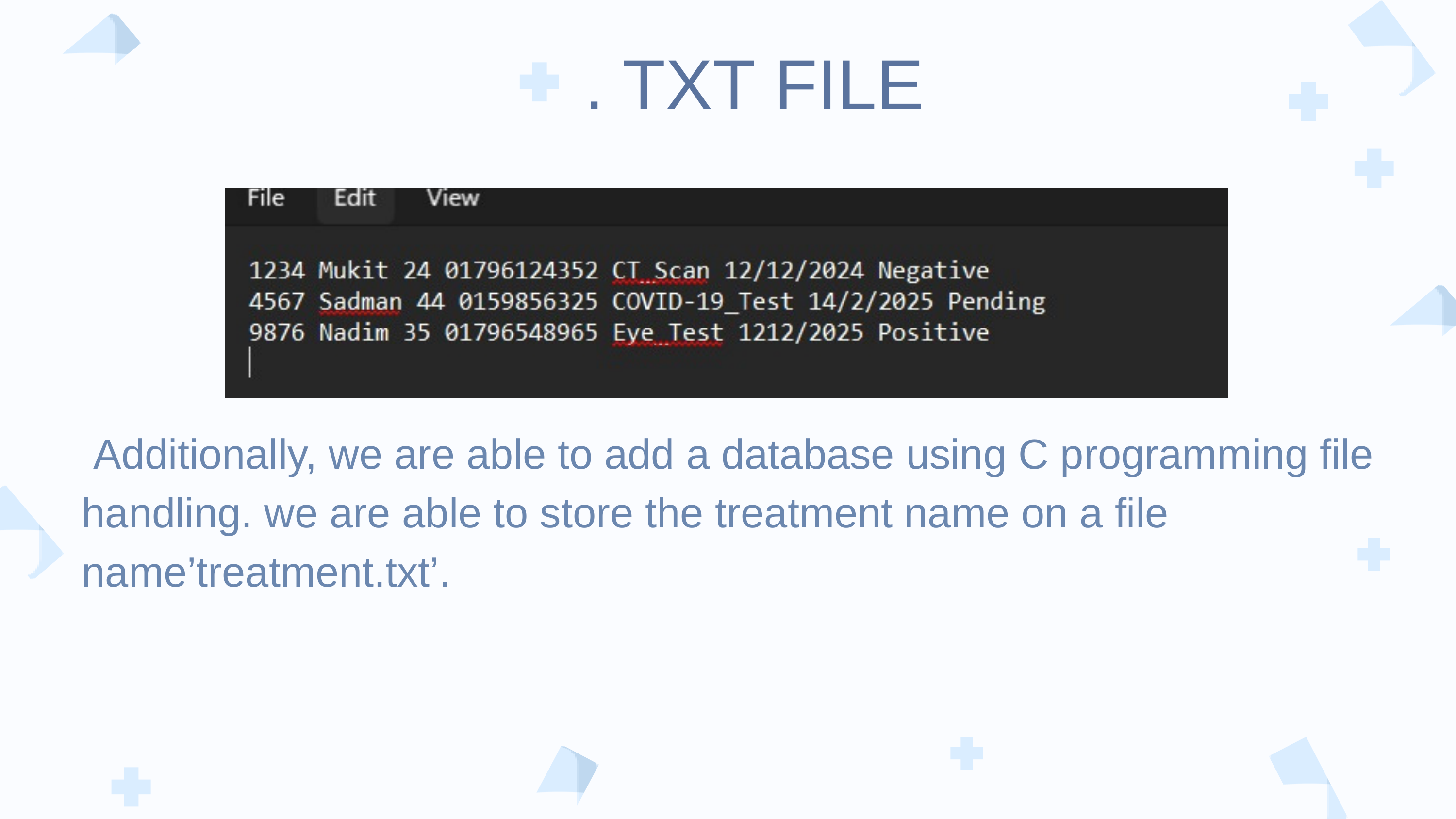

. TXT FILE

 Additionally, we are able to add a database using C programming file handling. we are able to store the treatment name on a file name’treatment.txt’.